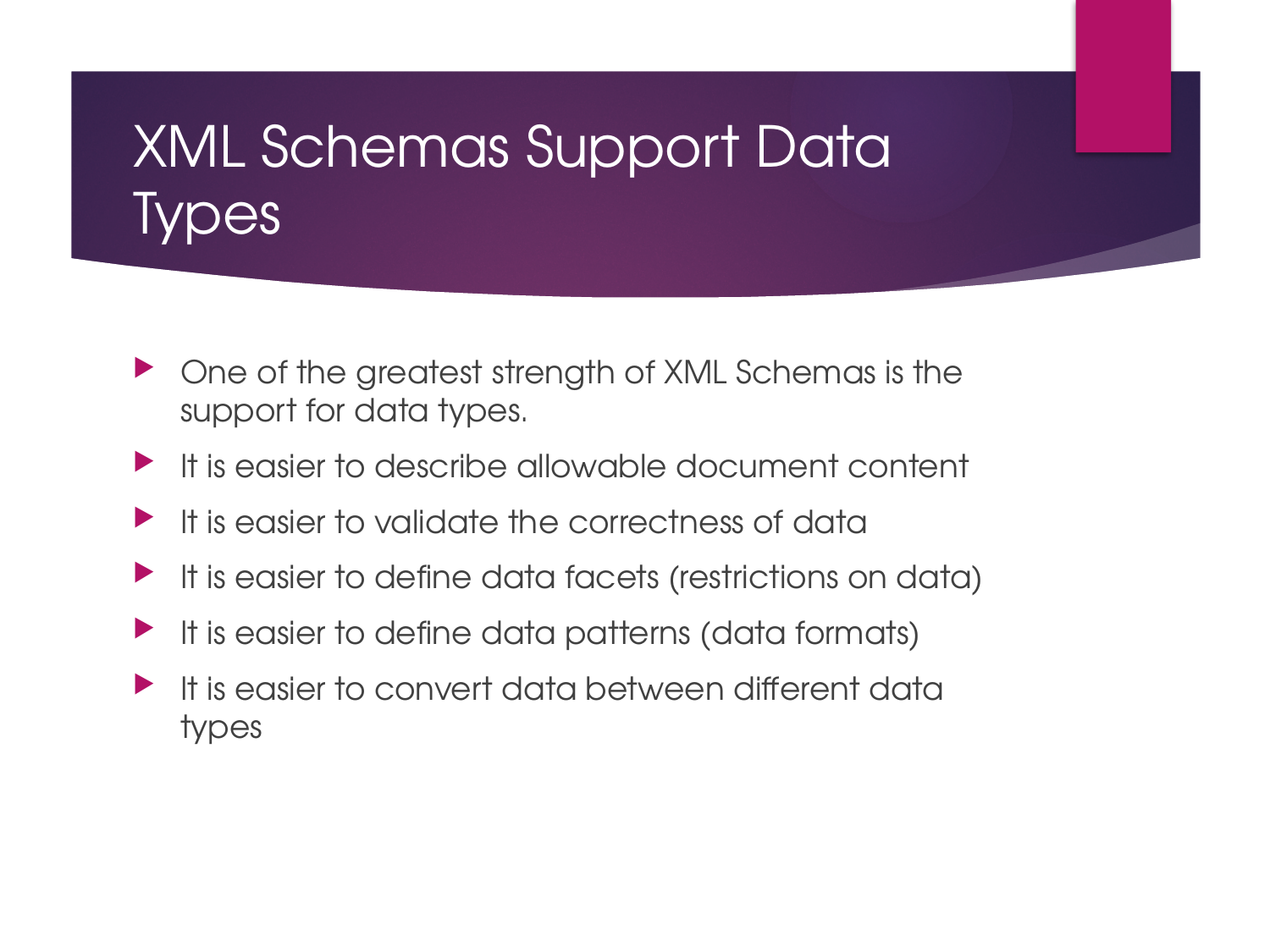

# XML Schemas Support Data Types
One of the greatest strength of XML Schemas is the support for data types.
It is easier to describe allowable document content
It is easier to validate the correctness of data
It is easier to define data facets (restrictions on data)
It is easier to define data patterns (data formats)
It is easier to convert data between different data types